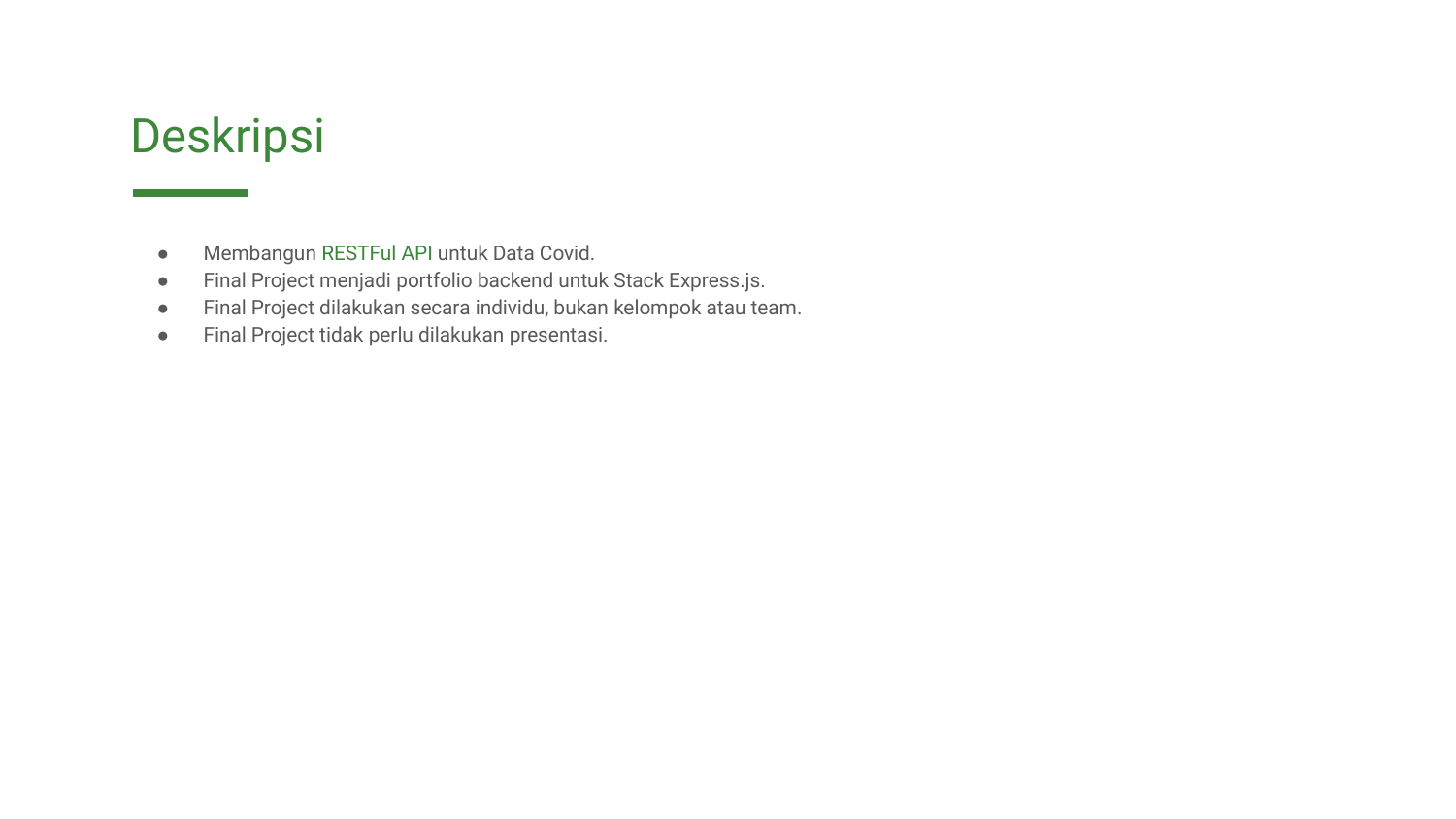

Deskripsi

Membangun RESTFul API untuk Data Covid.
Final Project menjadi portfolio backend untuk Stack Express.js.
Final Project dilakukan secara individu, bukan kelompok atau team.
Final Project tidak perlu dilakukan presentasi.